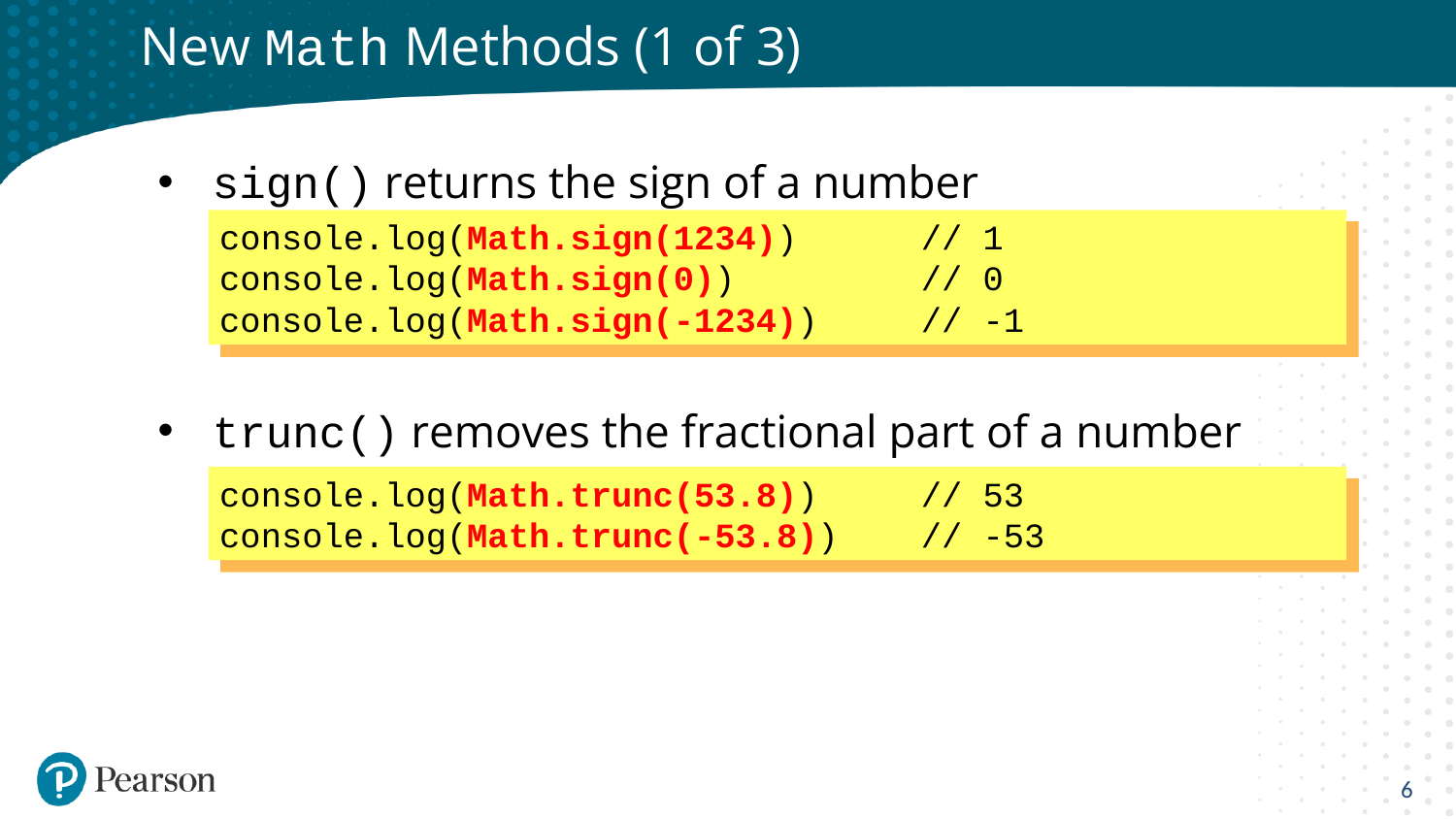

# New Math Methods (1 of 3)
sign() returns the sign of a number

trunc() removes the fractional part of a number

console.log(Math.sign(1234))      // 1
console.log(Math.sign(0))         // 0
console.log(Math.sign(-1234))     // -1
console.log(Math.trunc(53.8))     // 53
console.log(Math.trunc(-53.8))    // -53
6